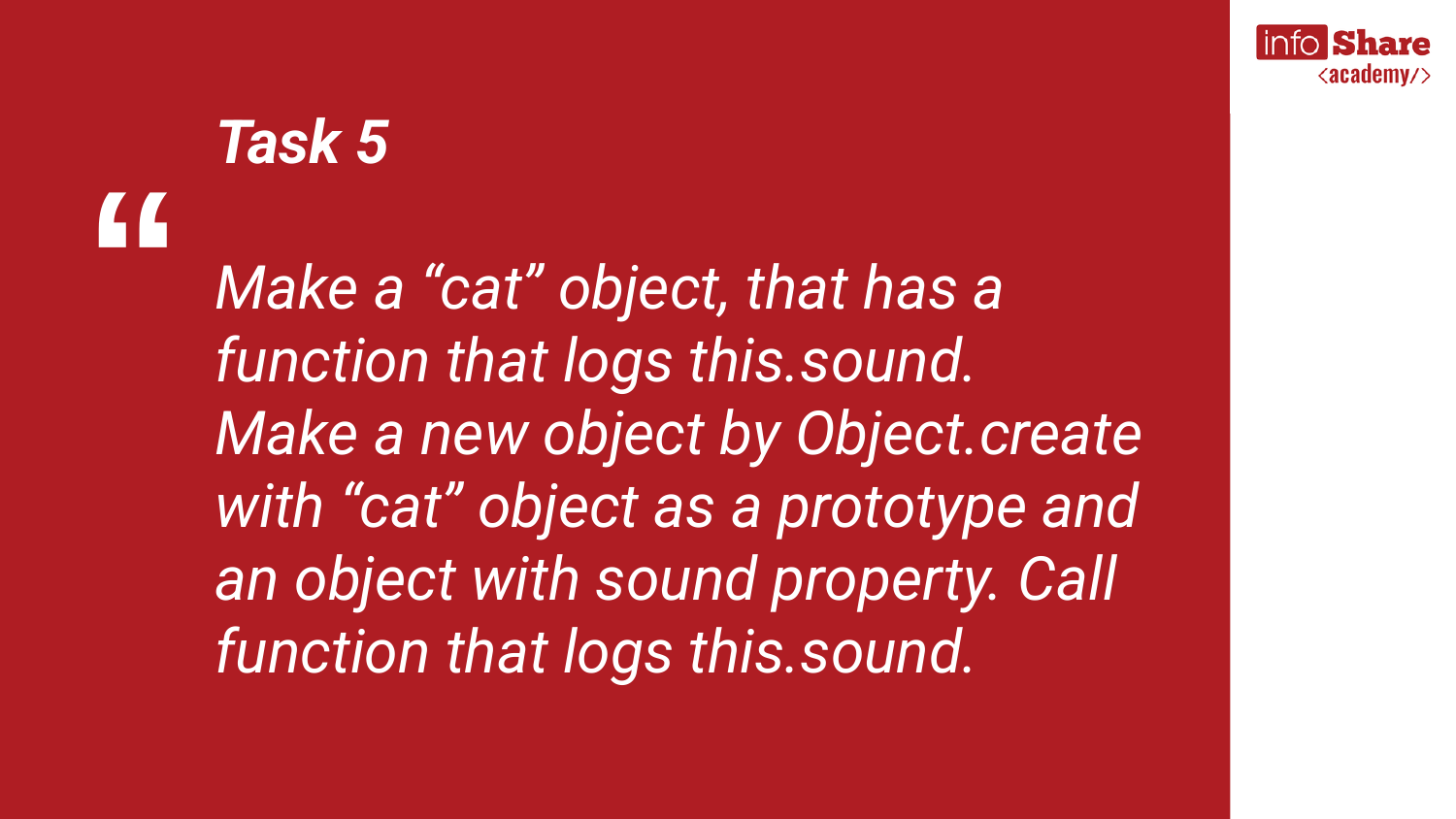

Task 5

Make a “cat” object, that has a function that logs this.sound.
Make a new object by Object.create with “cat” object as a prototype and an object with sound property. Call function that logs this.sound.